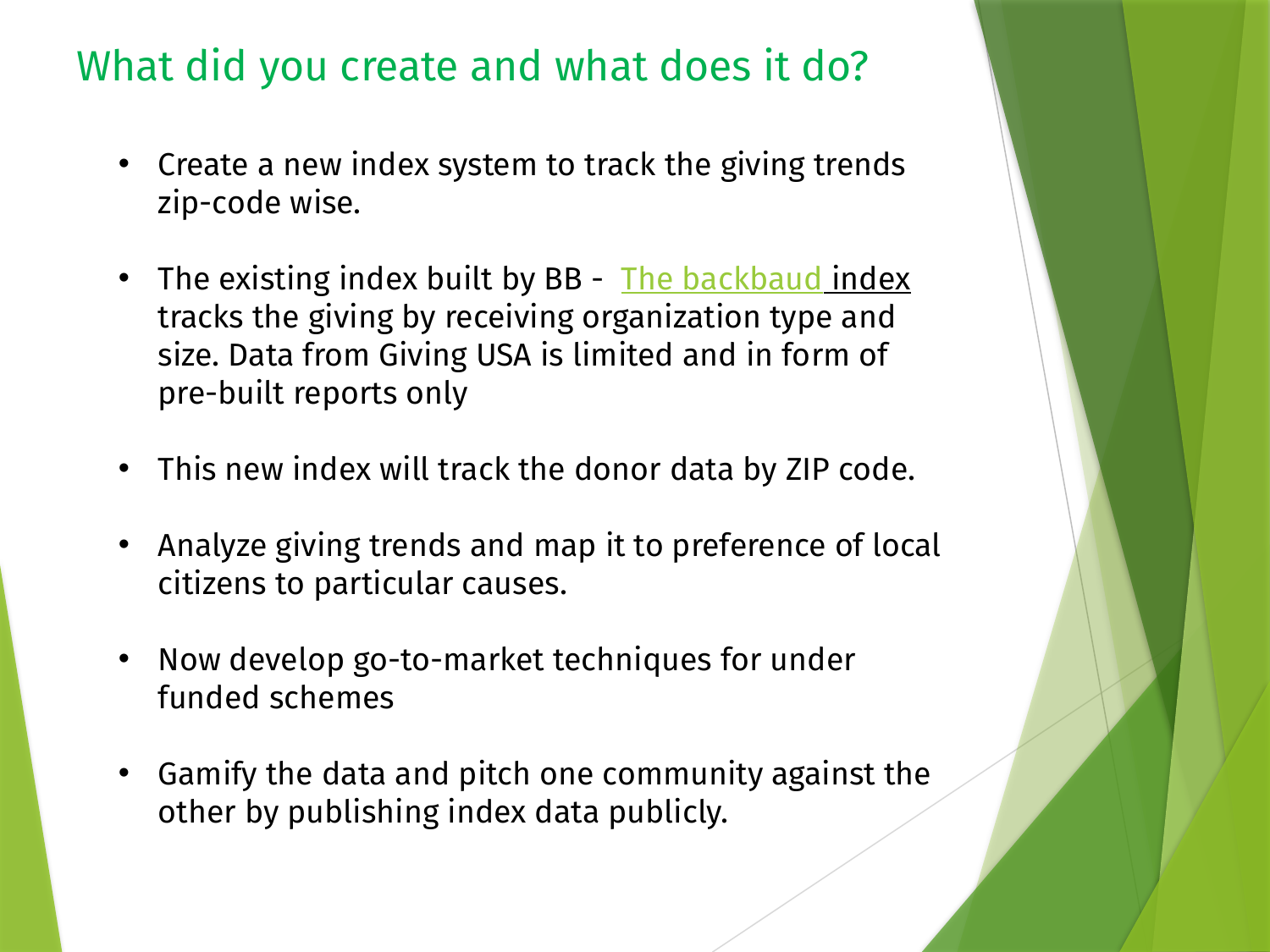

# What did you create and what does it do?
Create a new index system to track the giving trends zip-code wise.

The existing index built by BB -  The backbaud index tracks the giving by receiving organization type and size. Data from Giving USA is limited and in form of pre-built reports only

This new index will track the donor data by ZIP code.

Analyze giving trends and map it to preference of local citizens to particular causes.

Now develop go-to-market techniques for under funded schemes

Gamify the data and pitch one community against the other by publishing index data publicly.